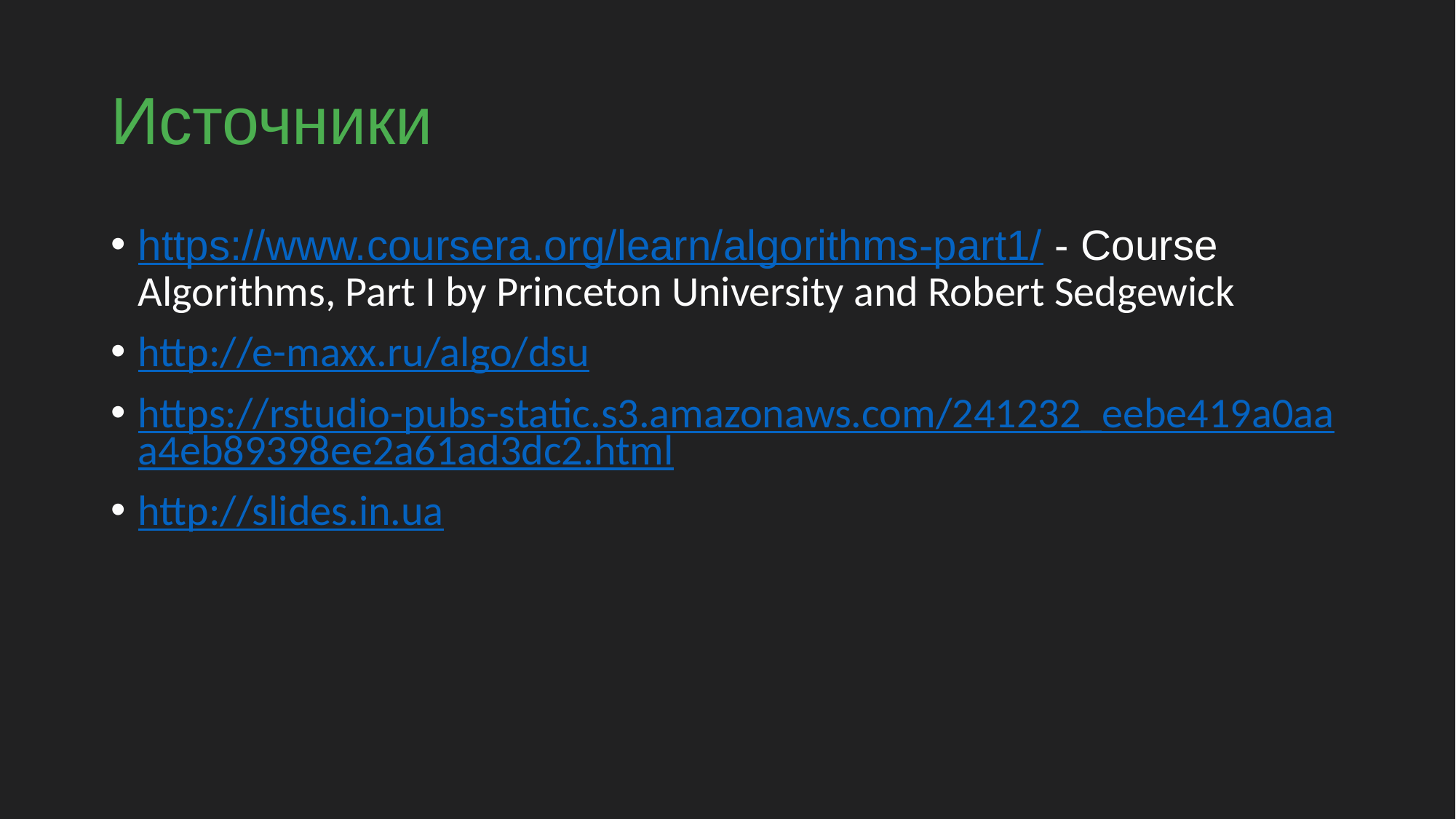

# Источники
https://www.coursera.org/learn/algorithms-part1/ - Course Algorithms, Part I by Princeton University and Robert Sedgewick
http://e-maxx.ru/algo/dsu
https://rstudio-pubs-static.s3.amazonaws.com/241232_eebe419a0aaa4eb89398ee2a61ad3dc2.html
http://slides.in.ua